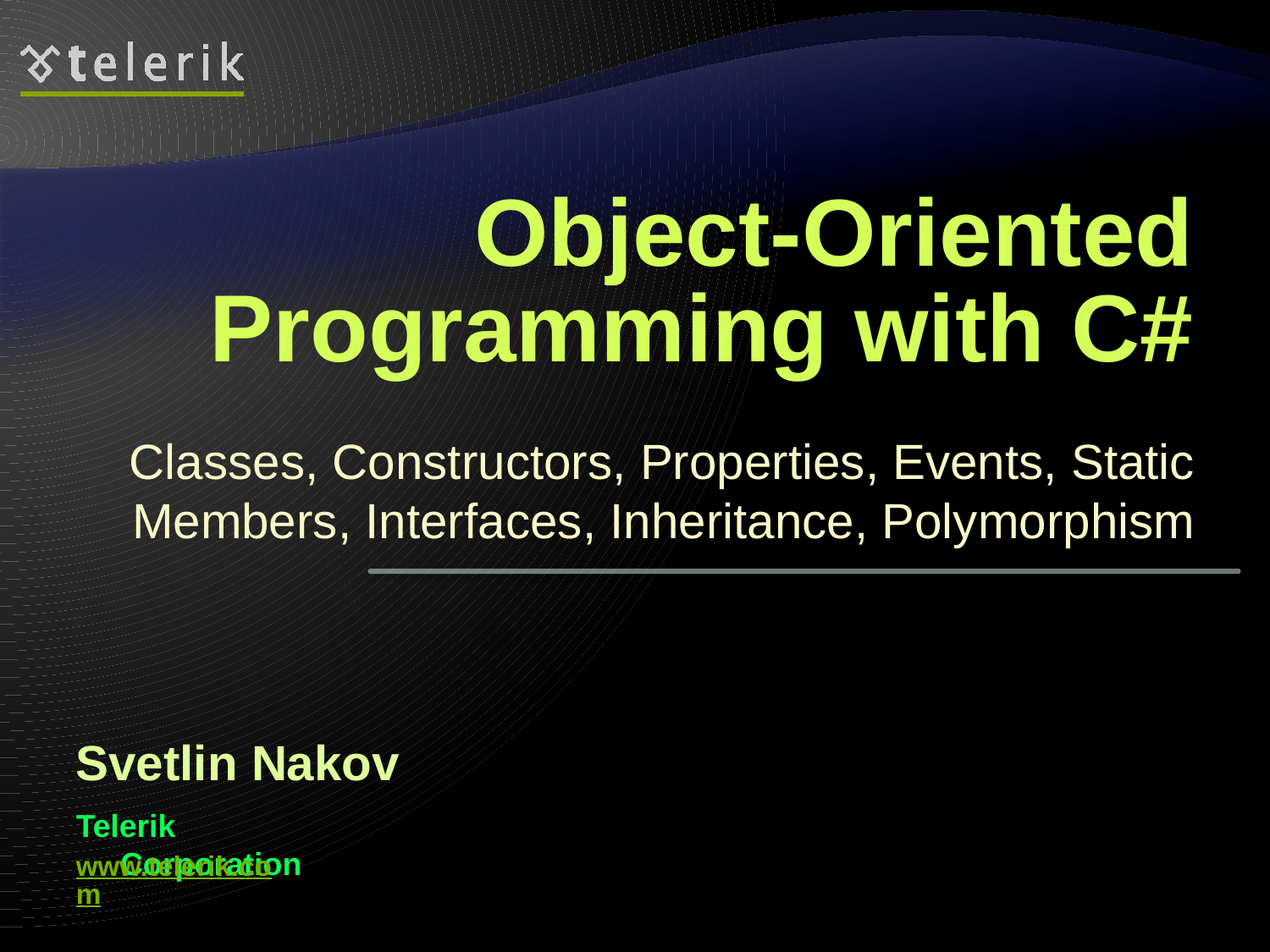

# Object-Oriented Programming with C#
Classes, Constructors, Properties, Events, Static Members, Interfaces, Inheritance, Polymorphism
Svetlin Nakov

Telerik Corporation

www.telerik.com